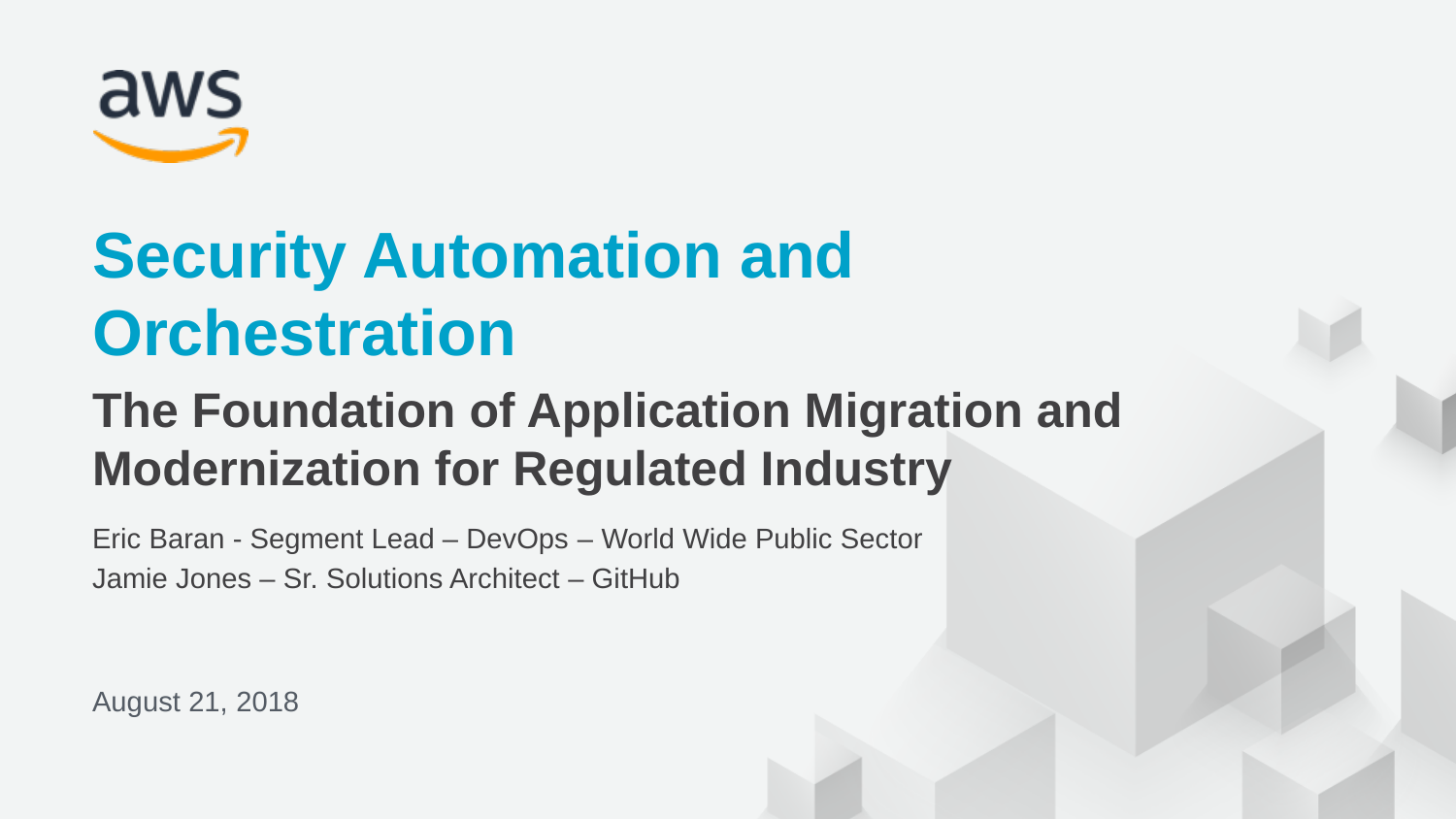

Security Automation and Orchestration
The Foundation of Application Migration and Modernization for Regulated Industry
Eric Baran - Segment Lead – DevOps – World Wide Public Sector
Jamie Jones – Sr. Solutions Architect – GitHub
August 21, 2018